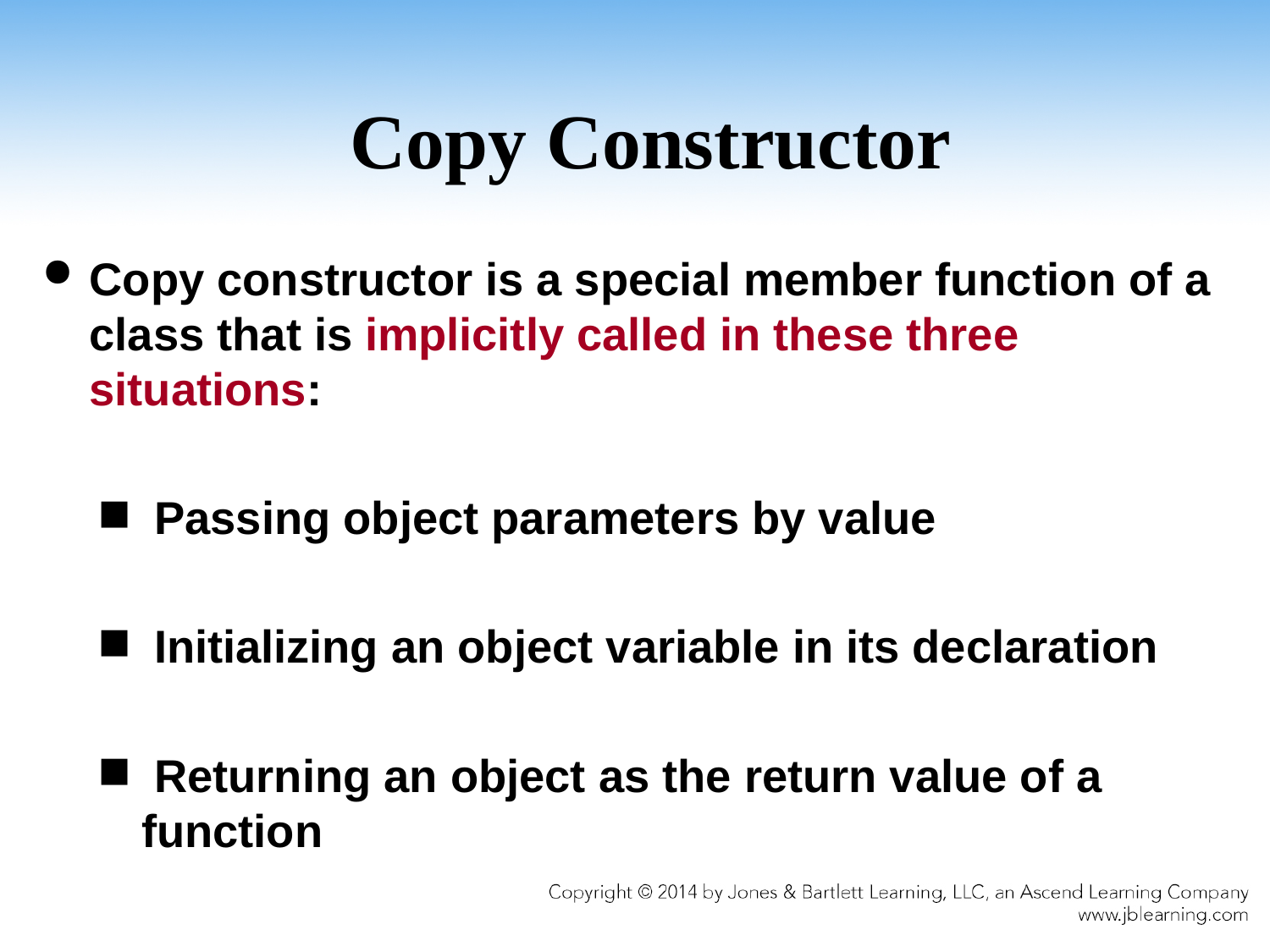

# Copy Constructor
Copy constructor is a special member function of a class that is implicitly called in these three situations:

 Passing object parameters by value

 Initializing an object variable in its declaration

 Returning an object as the return value of a function